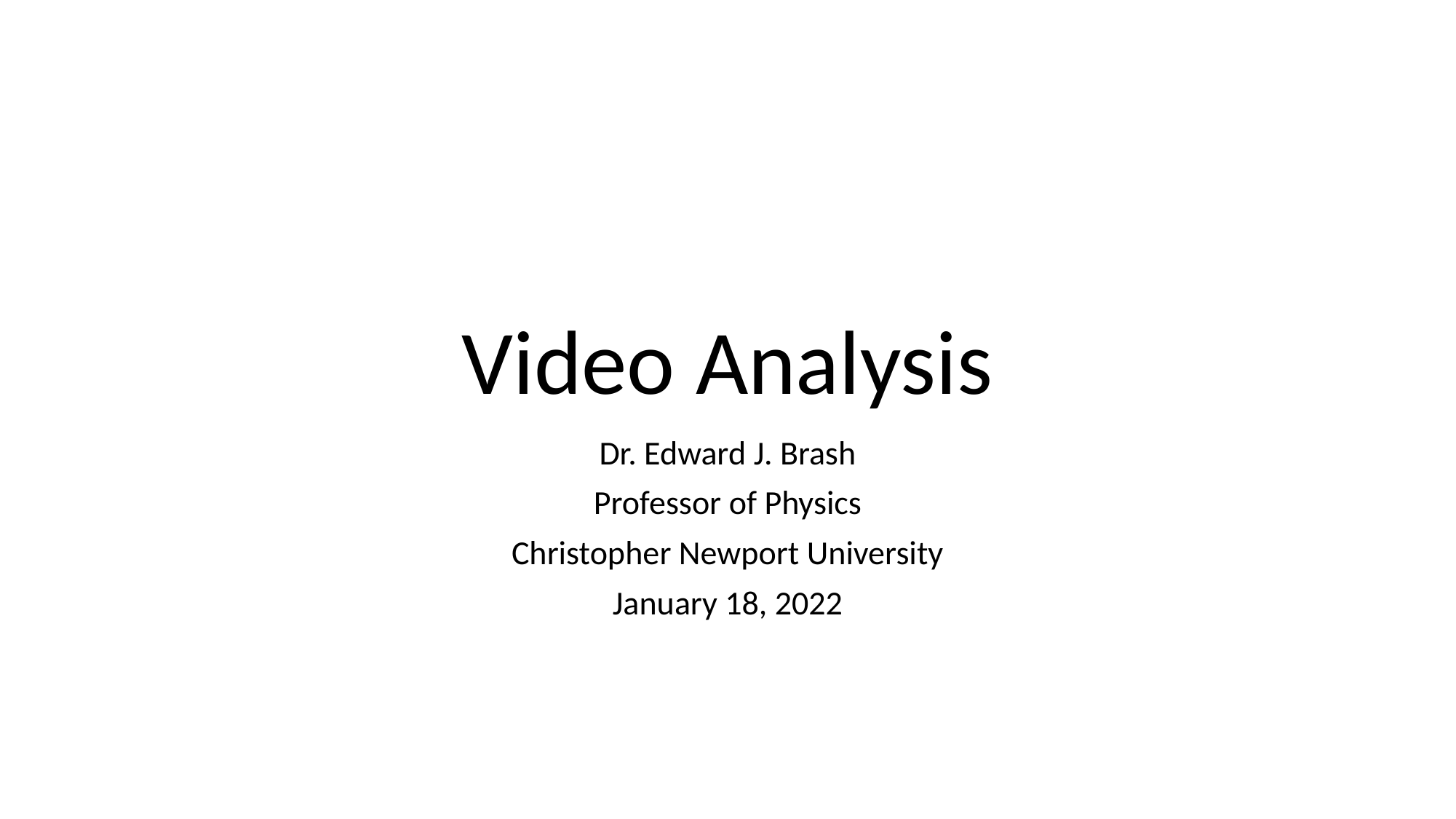

# Video Analysis
Dr. Edward J. Brash
Professor of Physics
Christopher Newport University
January 18, 2022